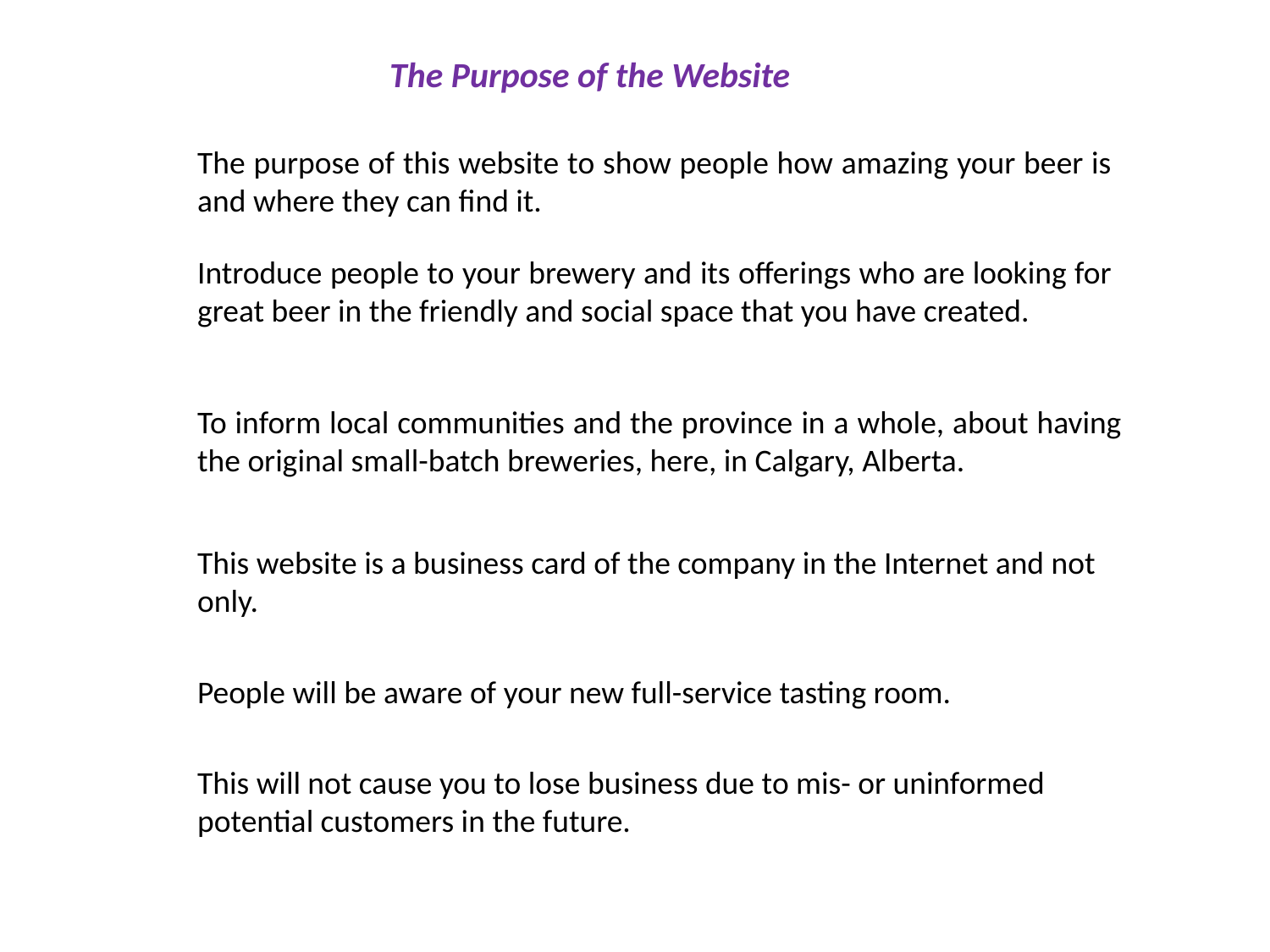

The Purpose of the Website
The purpose of this website to show people how amazing your beer is and where they can find it.
Introduce people to your brewery and its offerings who are looking for great beer in the friendly and social space that you have created.
To inform local communities and the province in a whole, about having the original small-batch breweries, here, in Calgary, Alberta.
This website is a business card of the company in the Internet and not only.
People will be aware of your new full-service tasting room.
This will not cause you to lose business due to mis- or uninformed potential customers in the future.